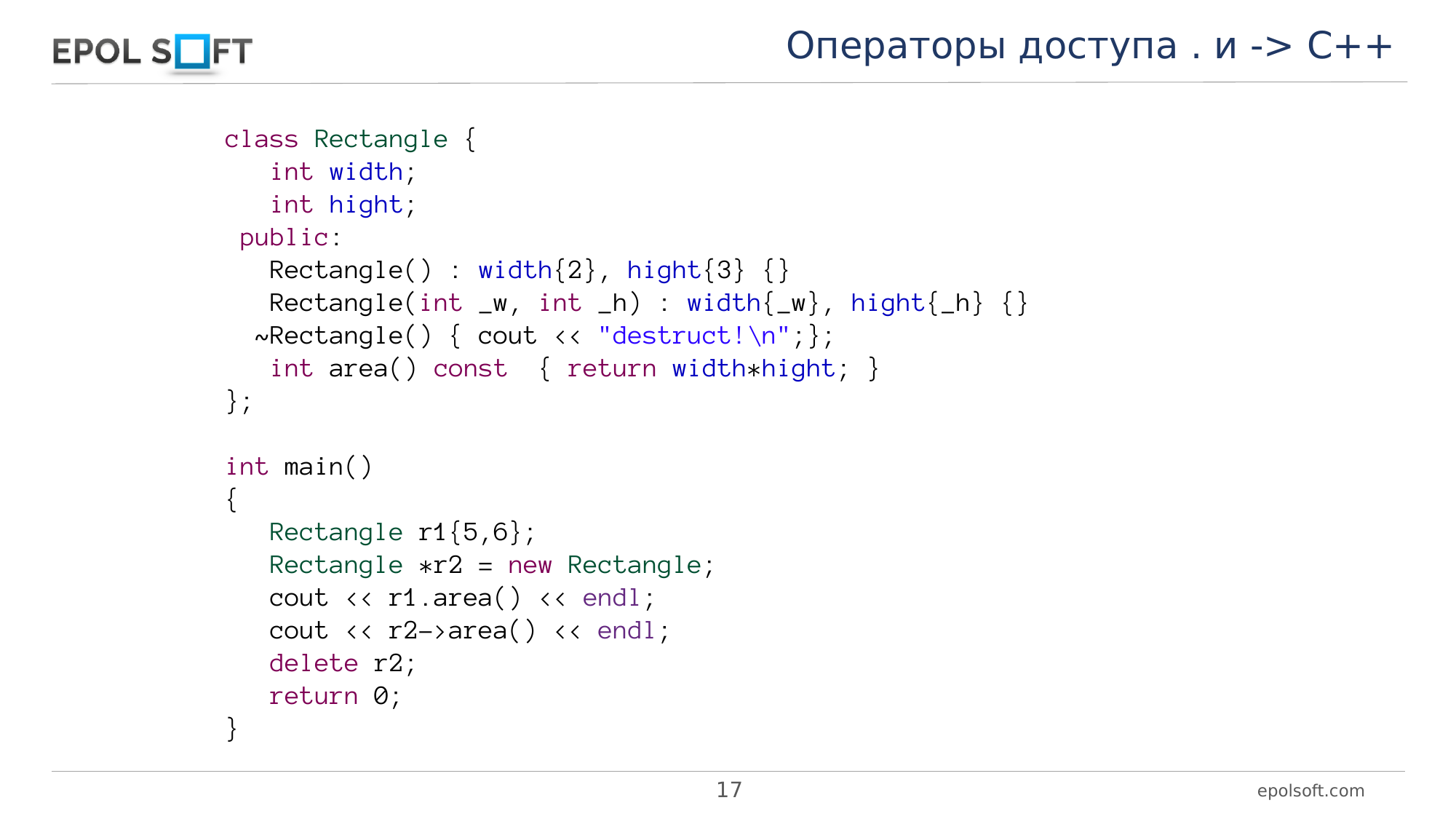

Операторы доступа . и -> С++
class Rectangle {
   int width;
   int hight;
 public:
   Rectangle() : width{2}, hight{3} {}
   Rectangle(int _w, int _h) : width{_w}, hight{_h} {}
  ~Rectangle() { cout << "destruct!\n";};
   int area() const  { return width*hight; }
};

int main()
{
   Rectangle r1{5,6};
   Rectangle *r2 = new Rectangle;
   cout << r1.area() << endl;
   cout << r2->area() << endl;
   delete r2;
   return 0;
}
17